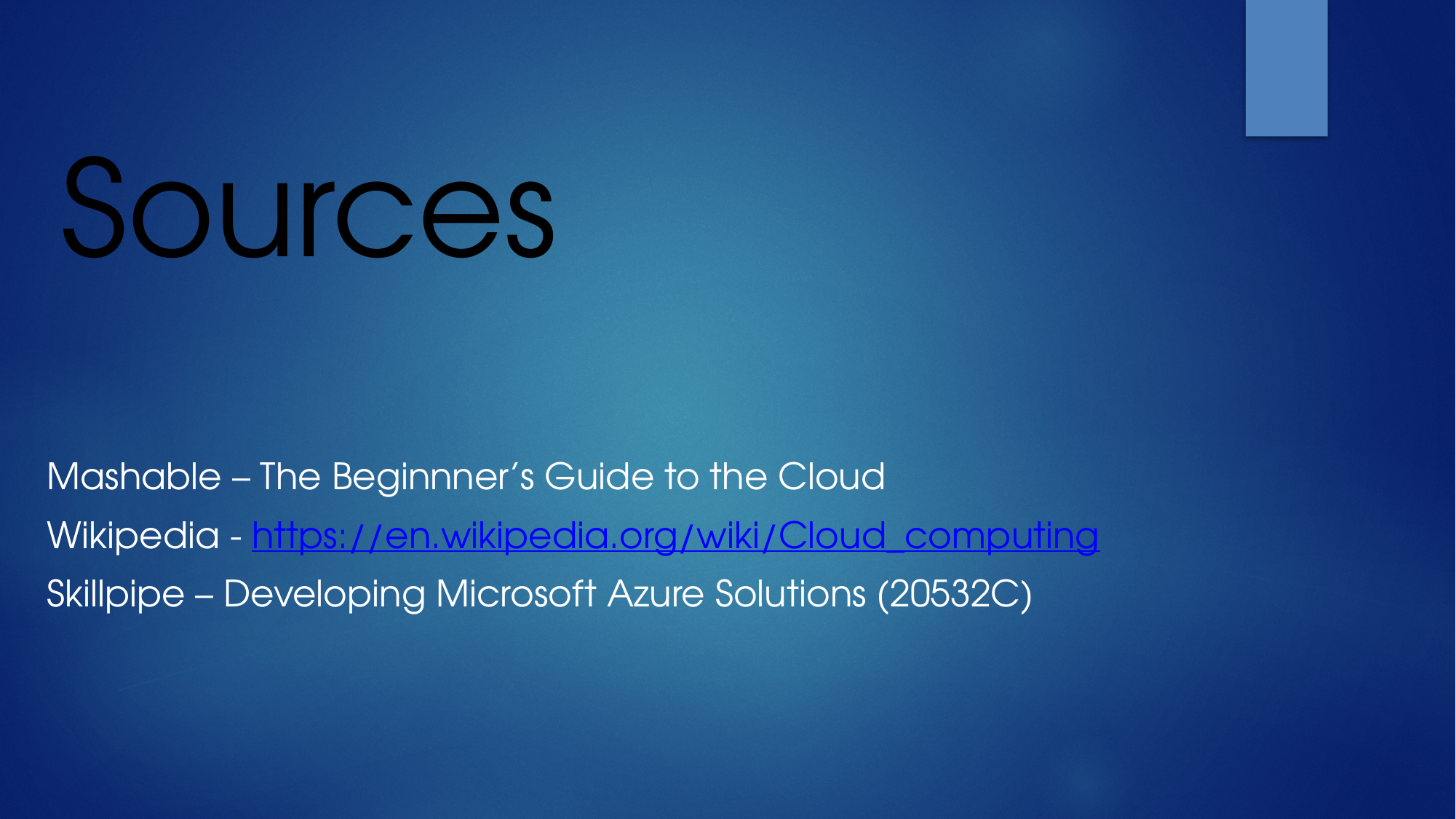

Sources
Mashable – The Beginnner’s Guide to the Cloud
Wikipedia - https://en.wikipedia.org/wiki/Cloud_computing
Skillpipe – Developing Microsoft Azure Solutions (20532C)